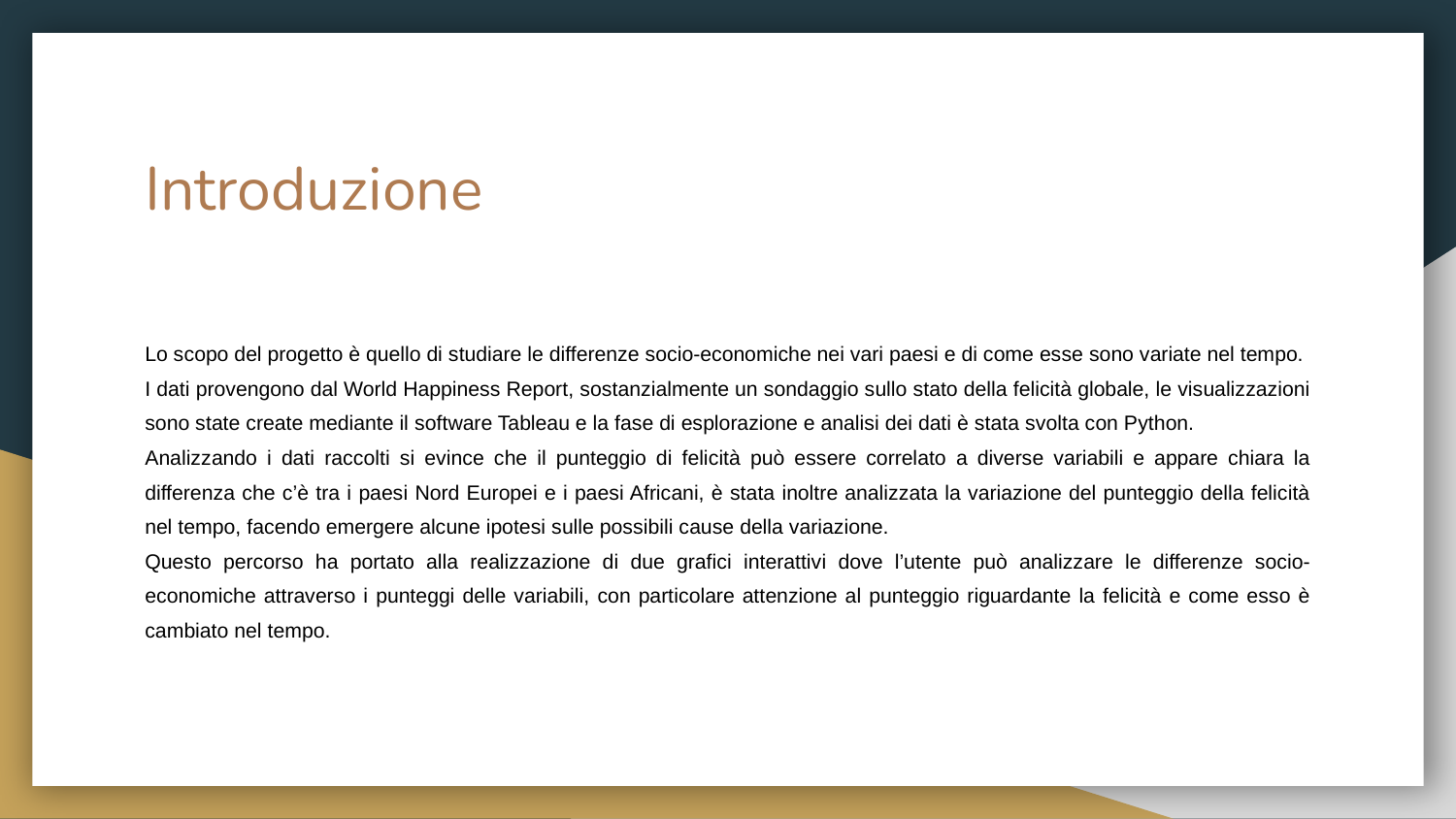

# Introduzione
Lo scopo del progetto è quello di studiare le differenze socio-economiche nei vari paesi e di come esse sono variate nel tempo.
I dati provengono dal World Happiness Report, sostanzialmente un sondaggio sullo stato della felicità globale, le visualizzazioni sono state create mediante il software Tableau e la fase di esplorazione e analisi dei dati è stata svolta con Python.
Analizzando i dati raccolti si evince che il punteggio di felicità può essere correlato a diverse variabili e appare chiara la differenza che c’è tra i paesi Nord Europei e i paesi Africani, è stata inoltre analizzata la variazione del punteggio della felicità nel tempo, facendo emergere alcune ipotesi sulle possibili cause della variazione.
Questo percorso ha portato alla realizzazione di due grafici interattivi dove l’utente può analizzare le differenze socio-economiche attraverso i punteggi delle variabili, con particolare attenzione al punteggio riguardante la felicità e come esso è cambiato nel tempo.